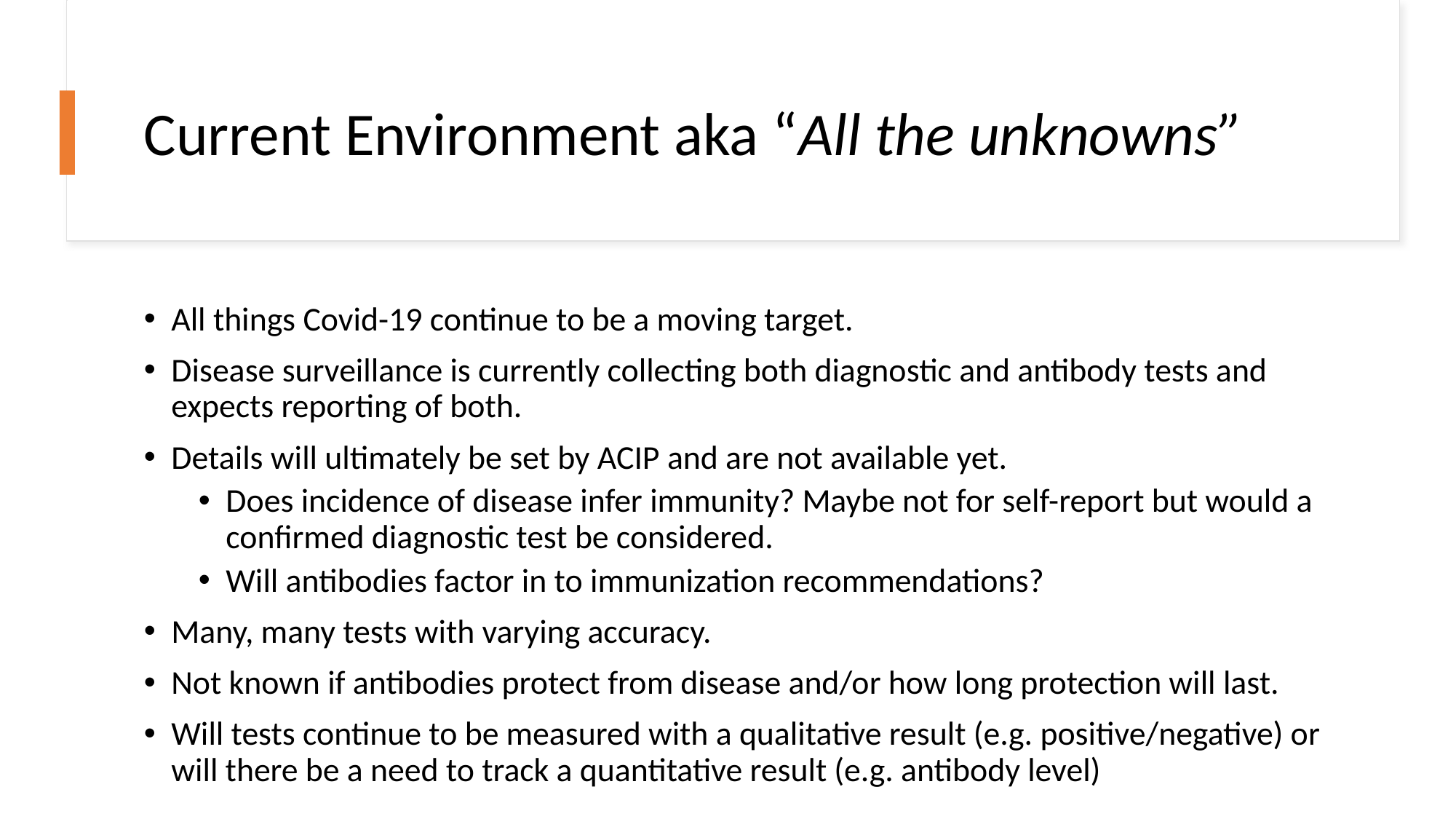

# Current Environment aka “All the unknowns”

All things Covid-19 continue to be a moving target.
Disease surveillance is currently collecting both diagnostic and antibody tests and expects reporting of both.
Details will ultimately be set by ACIP and are not available yet.
Does incidence of disease infer immunity? Maybe not for self-report but would a confirmed diagnostic test be considered.
Will antibodies factor in to immunization recommendations?
Many, many tests with varying accuracy.
Not known if antibodies protect from disease and/or how long protection will last.
Will tests continue to be measured with a qualitative result (e.g. positive/negative) or will there be a need to track a quantitative result (e.g. antibody level)